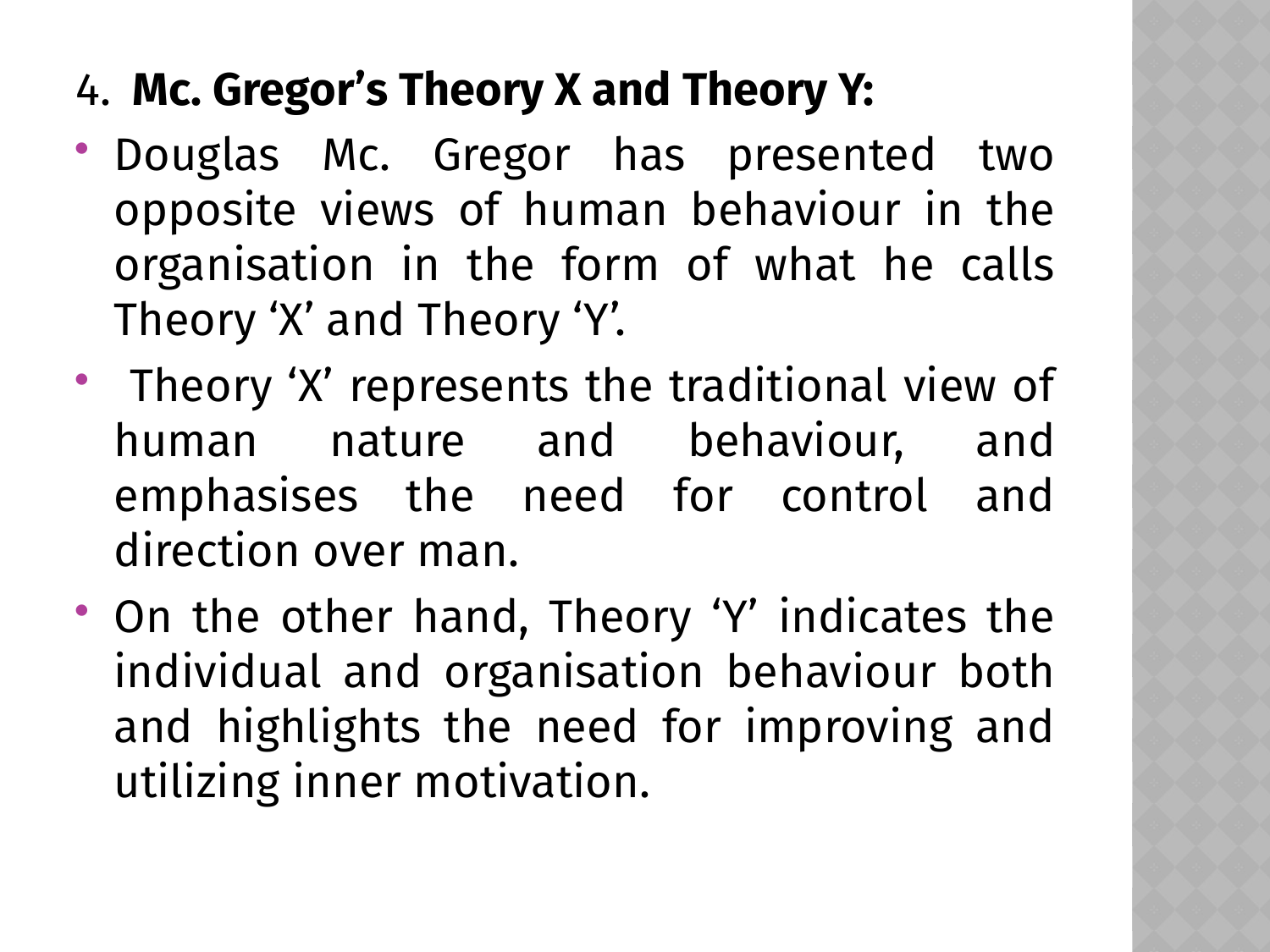

4.  Mc. Gregor’s Theory X and Theory Y:
Douglas Mc. Gregor has presented two opposite views of human behaviour in the organisation in the form of what he calls Theory ‘X’ and Theory ‘Y’.
 Theory ‘X’ represents the traditional view of human nature and behaviour, and emphasises the need for control and direction over man.
On the other hand, Theory ‘Y’ indicates the individual and organisation behaviour both and highlights the need for improving and utilizing inner motivation.